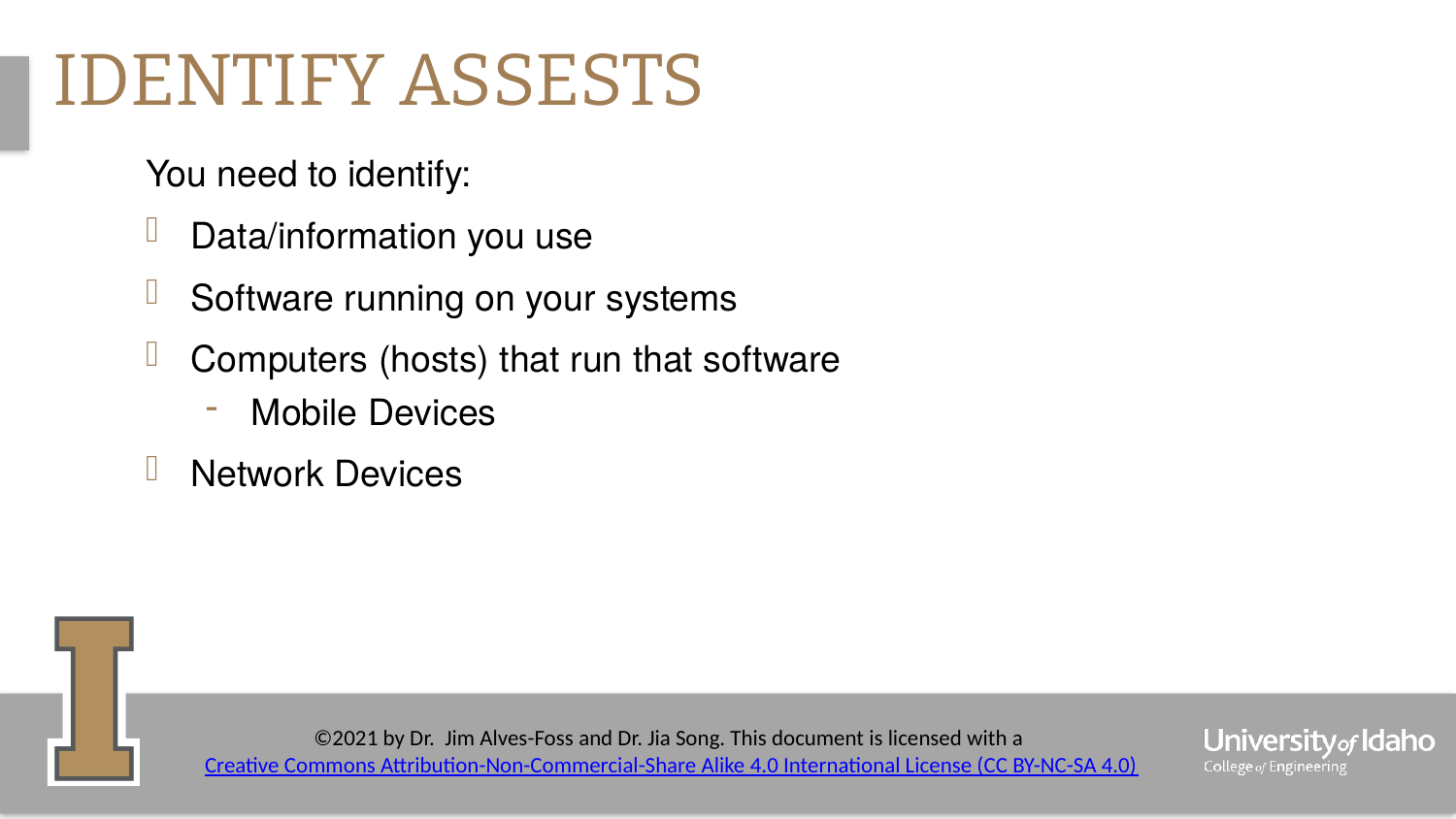

# identify assests
You need to identify:
Data/information you use
Software running on your systems
Computers (hosts) that run that software
Mobile Devices
Network Devices